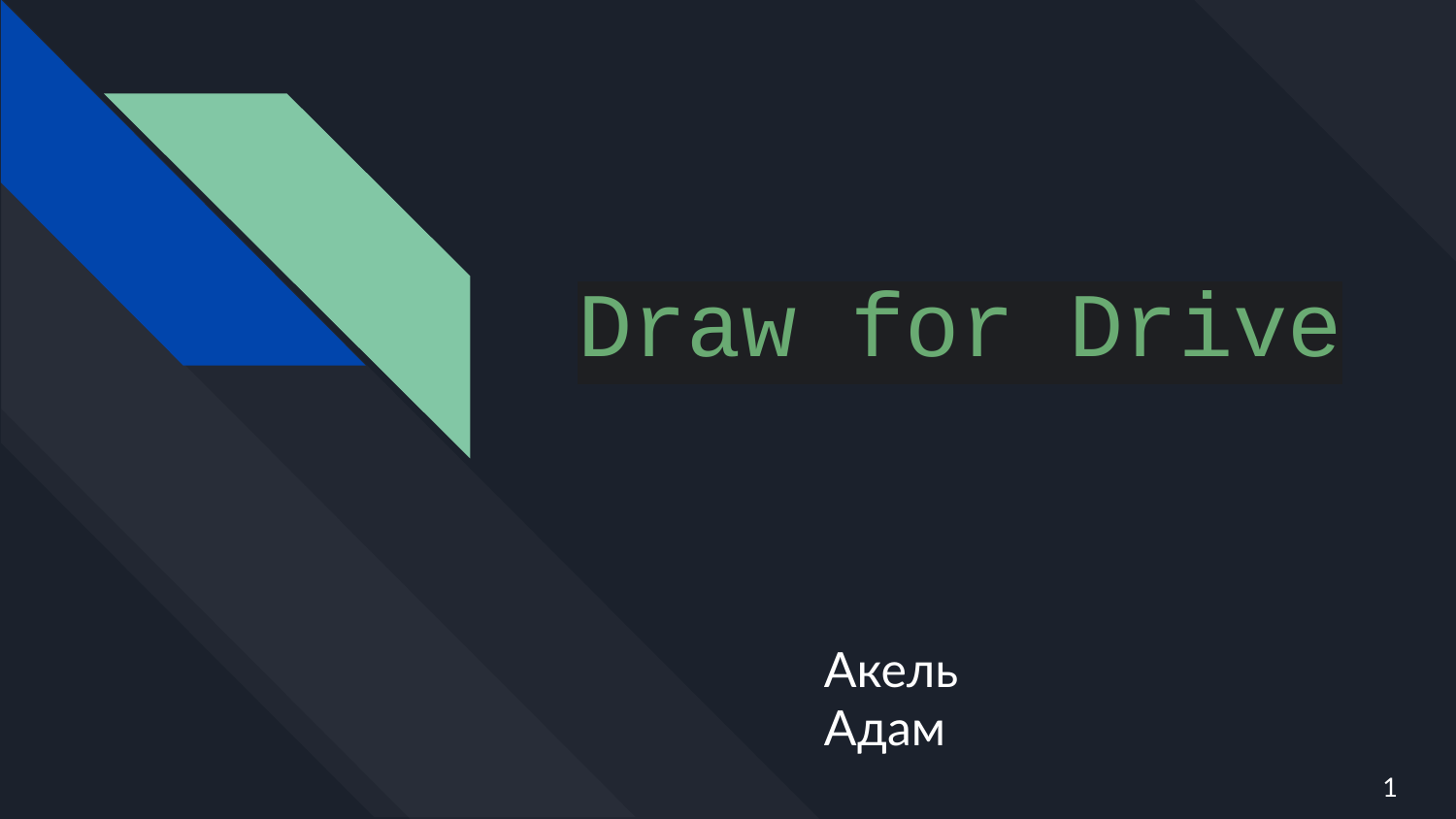

# Draw for Drive
Акель Адам
1